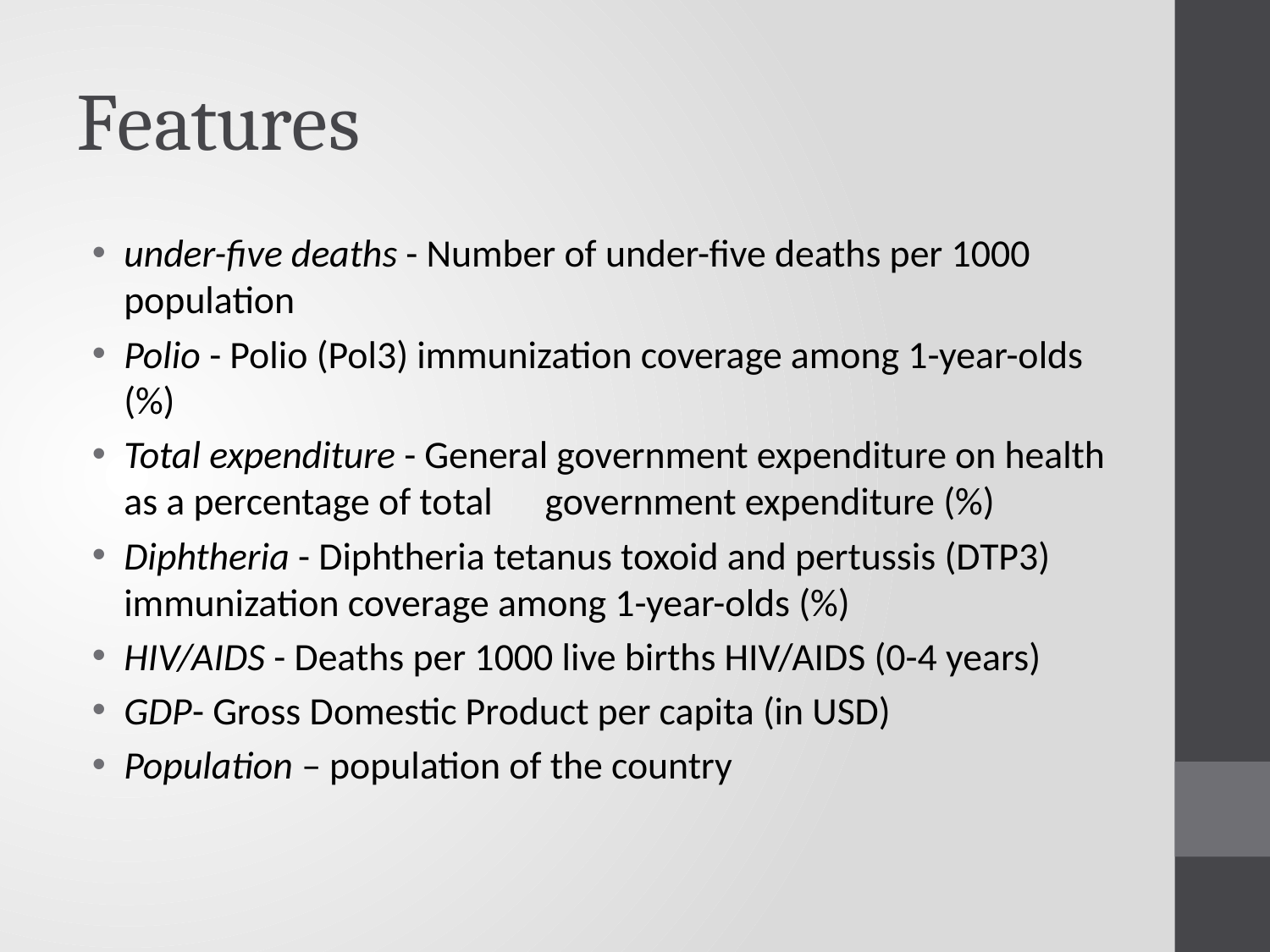

# Features
under-five deaths - Number of under-five deaths per 1000 population
Polio - Polio (Pol3) immunization coverage among 1-year-olds (%)
Total expenditure - General government expenditure on health as a percentage of total      government expenditure (%)
Diphtheria - Diphtheria tetanus toxoid and pertussis (DTP3) immunization coverage among 1-year-olds (%)
HIV/AIDS - Deaths per 1000 live births HIV/AIDS (0-4 years)
GDP- Gross Domestic Product per capita (in USD)
Population – population of the country